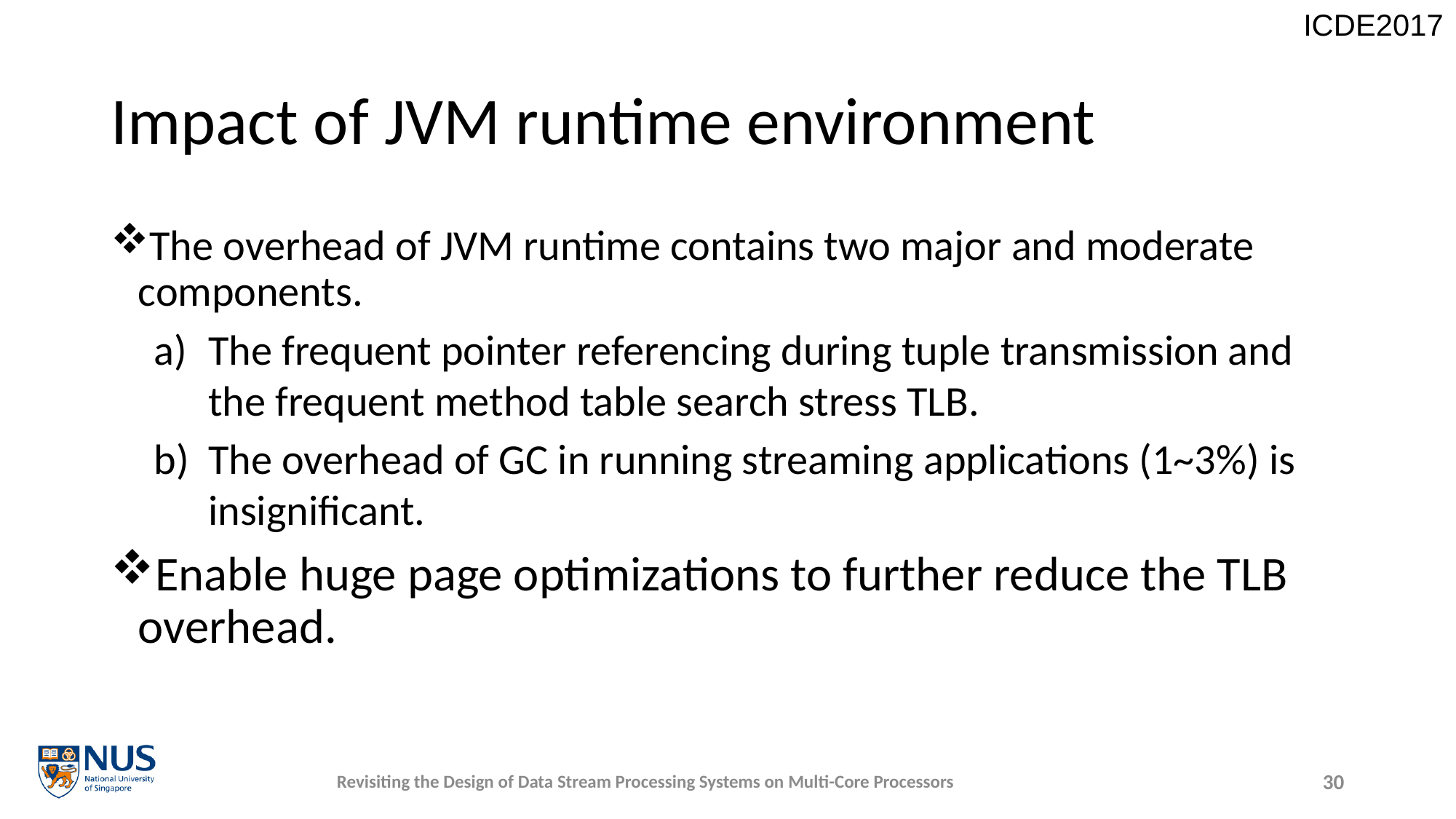

# Impact of JVM runtime environment
The overhead of JVM runtime contains two major and moderate components.
The frequent pointer referencing during tuple transmission and the frequent method table search stress TLB.
The overhead of GC in running streaming applications (1~3%) is insignificant.
Enable huge page optimizations to further reduce the TLB overhead.

Revisiting the Design of Data Stream Processing Systems on Multi-Core Processors
30